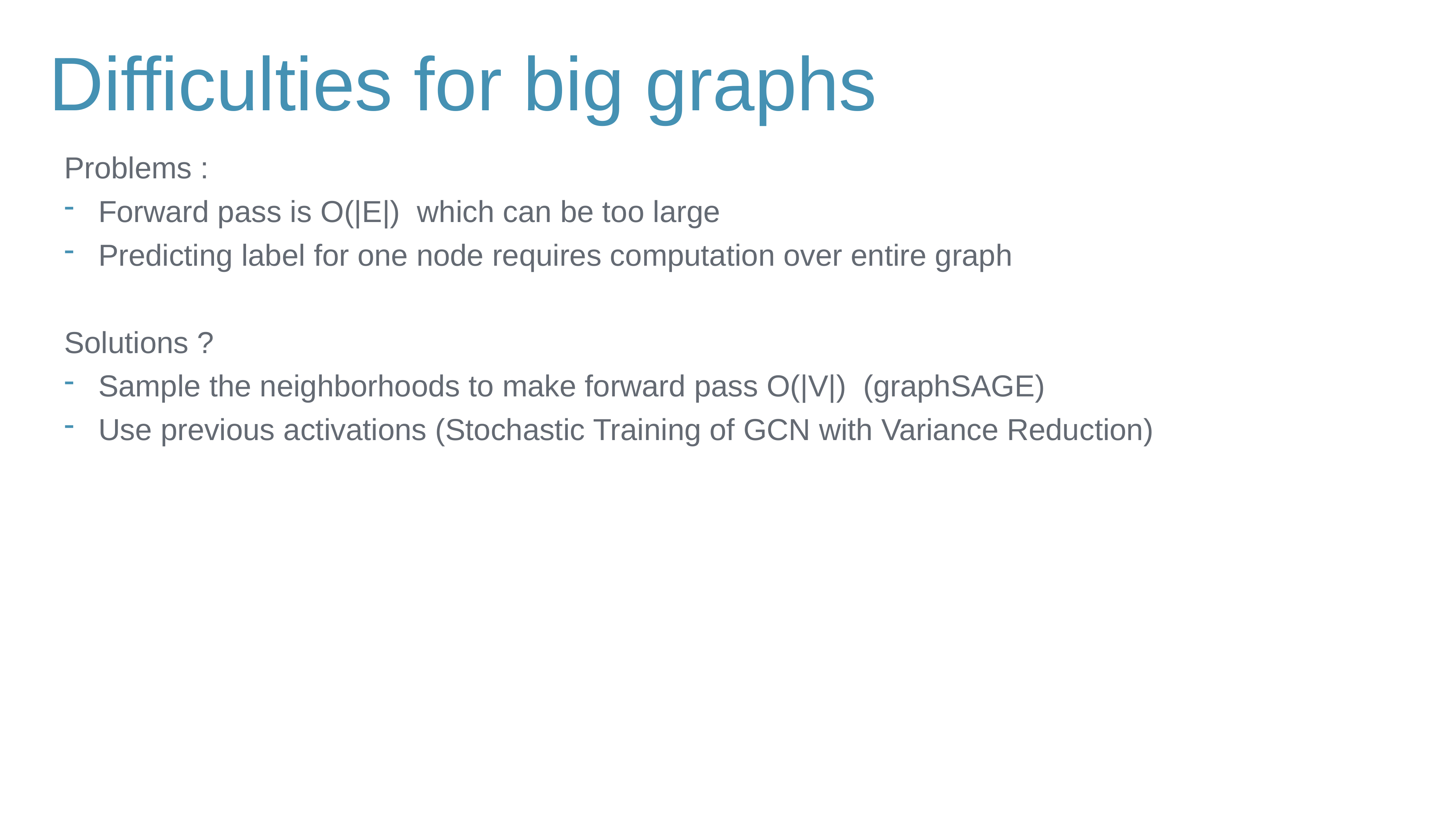

# Difficulties for big graphs
Problems :
Forward pass is O(|E|)  which can be too large
Predicting label for one node requires computation over entire graph

Solutions ?
Sample the neighborhoods to make forward pass O(|V|)  (graphSAGE)
Use previous activations (Stochastic Training of GCN with Variance Reduction)